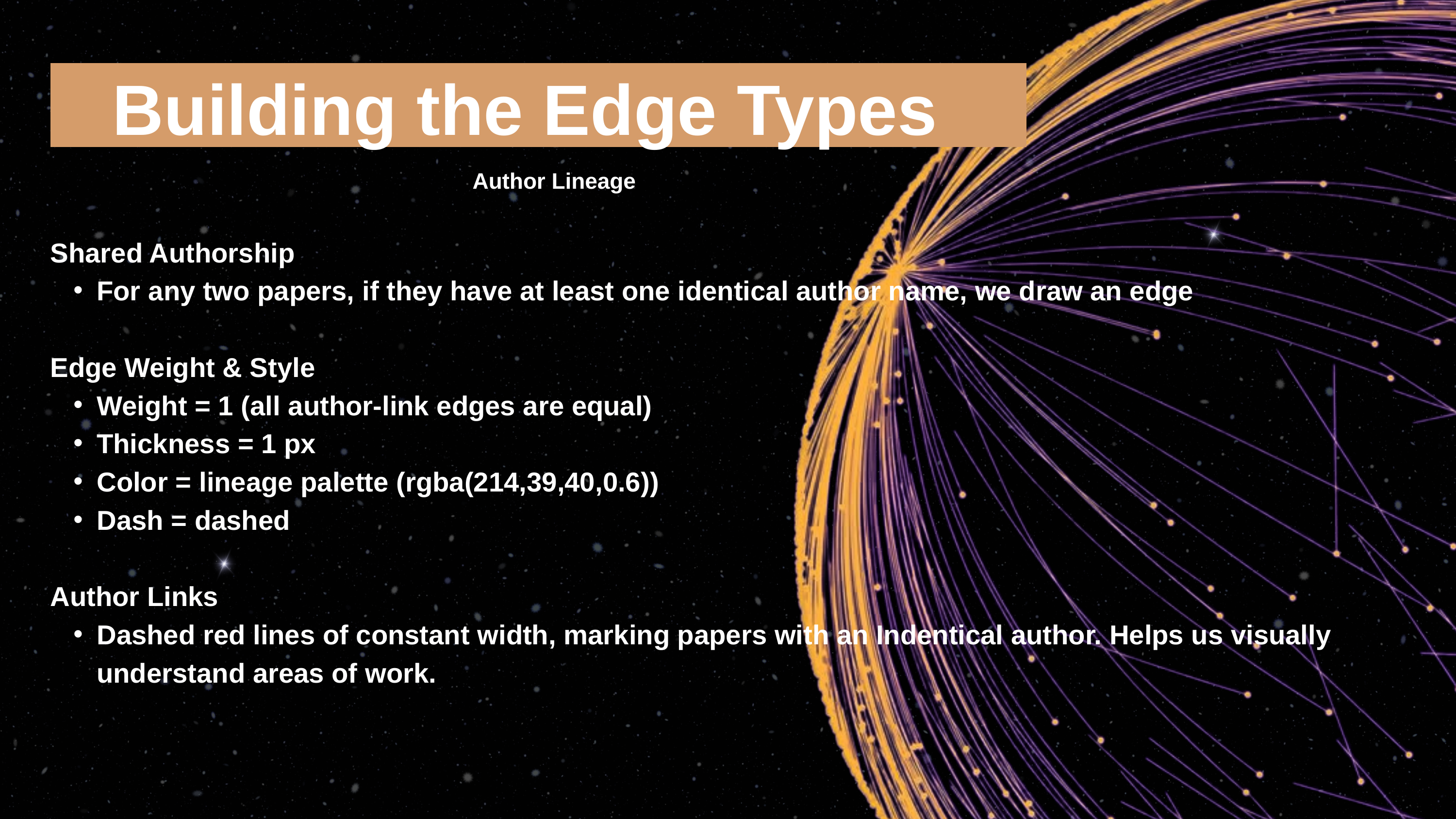

Building the Edge Types

Author Lineage

Shared Authorship
For any two papers, if they have at least one identical author name, we draw an edge

Edge Weight & Style
Weight = 1 (all author‐link edges are equal)
Thickness = 1 px
Color = lineage palette (rgba(214,39,40,0.6))
Dash = dashed

Author Links
Dashed red lines of constant width, marking papers with an Indentical author. Helps us visually understand areas of work.